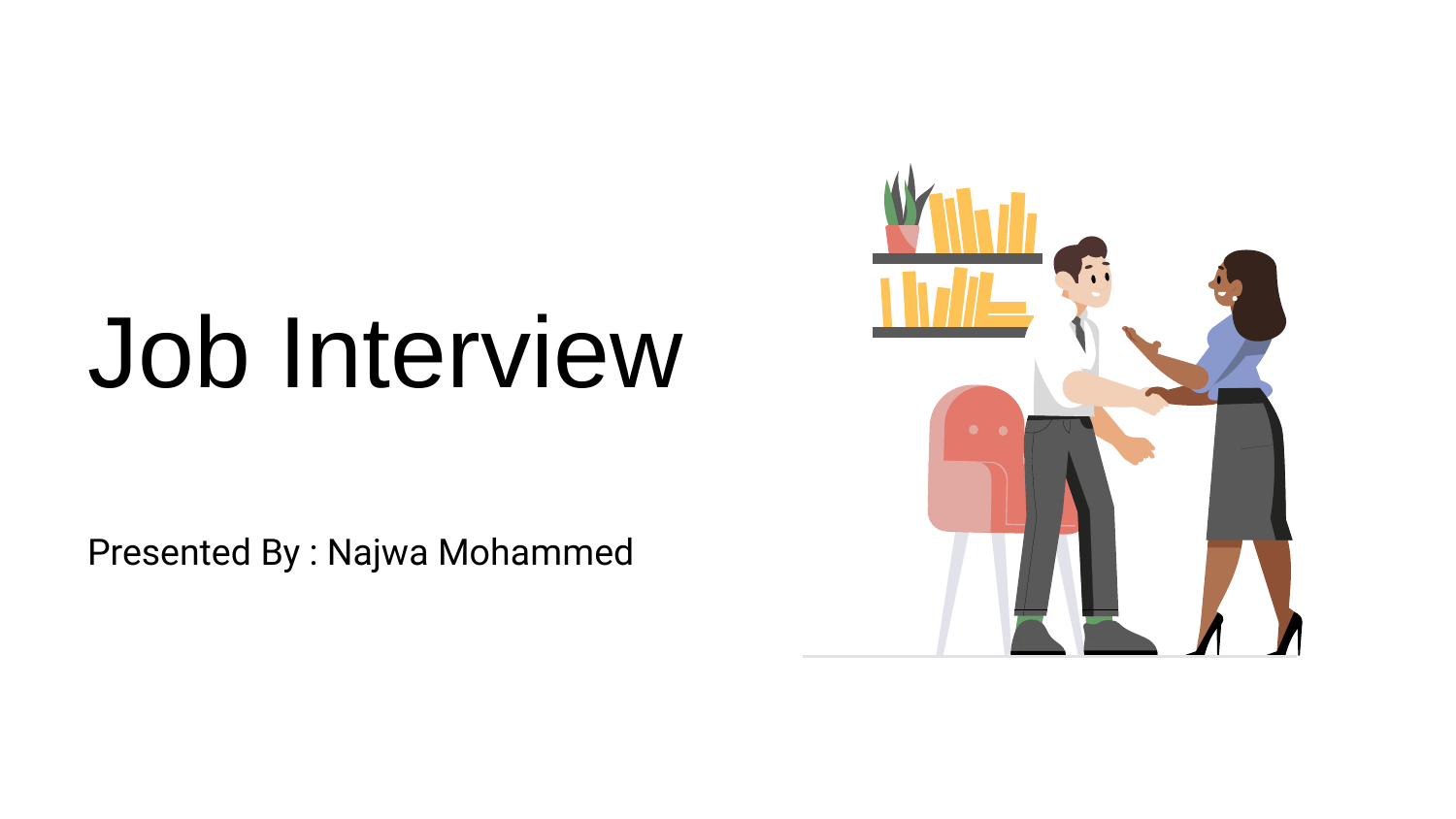

# Job Interview
Presented By : Najwa Mohammed